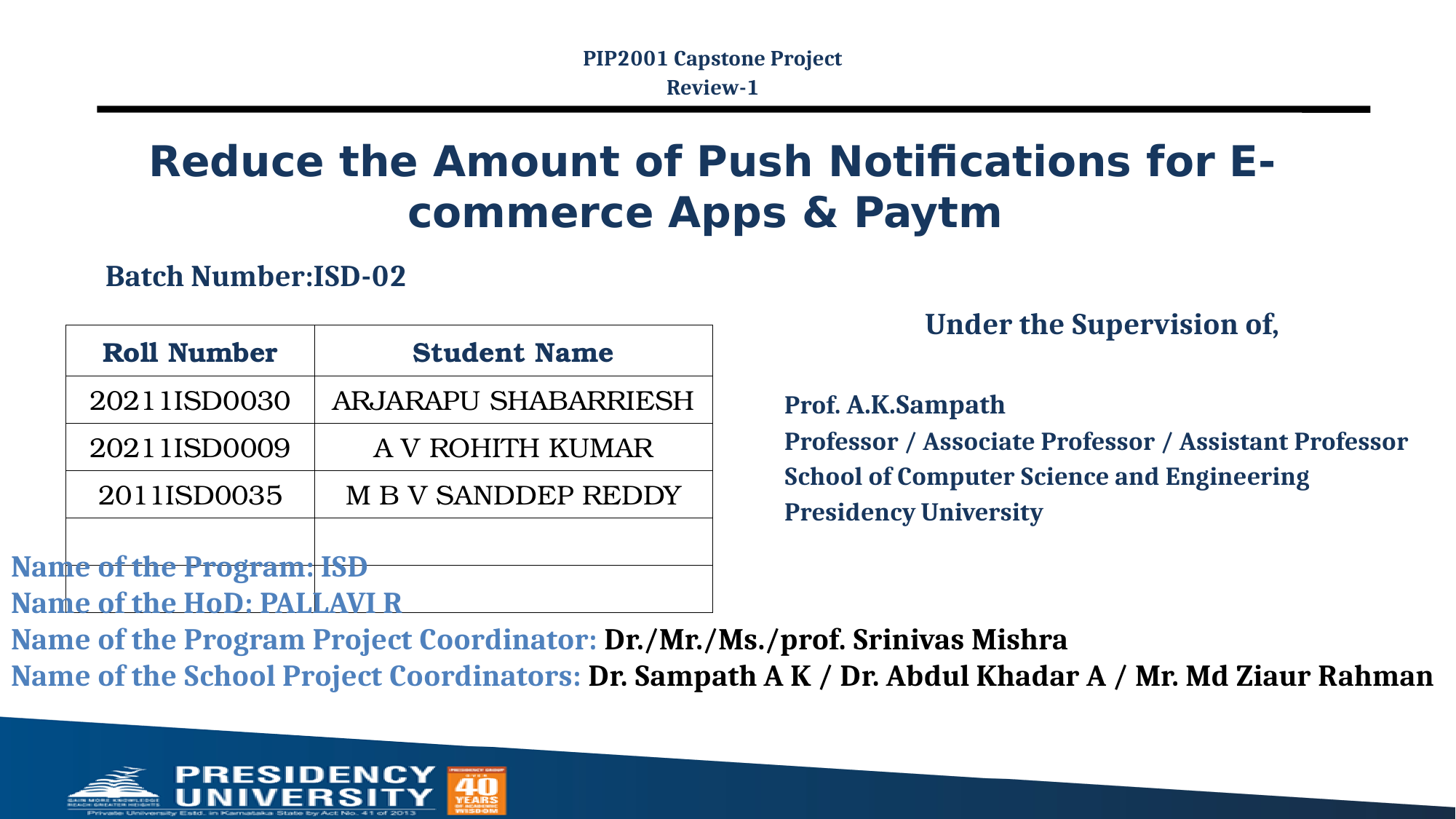

PIP2001 Capstone Project
Review-1
# Reduce the Amount of Push Notifications for E-commerce Apps & Paytm
Batch Number:ISD-02

Under the Supervision of,

Prof. A.K.Sampath
Professor / Associate Professor / Assistant Professor
School of Computer Science and Engineering
Presidency University

| Roll Number | Student Name |
| --- | --- |
| 20211ISD0030 | ARJARAPU SHABARRIESH |
| 20211ISD0009 | A V ROHITH KUMAR |
| 2011ISD0035 | M B V SANDDEP REDDY |
|  |  |
|  |  |
Name of the Program: ISD
Name of the HoD: PALLAVI R
Name of the Program Project Coordinator: Dr./Mr./Ms./prof. Srinivas Mishra
Name of the School Project Coordinators: Dr. Sampath A K / Dr. Abdul Khadar A / Mr. Md Ziaur Rahman